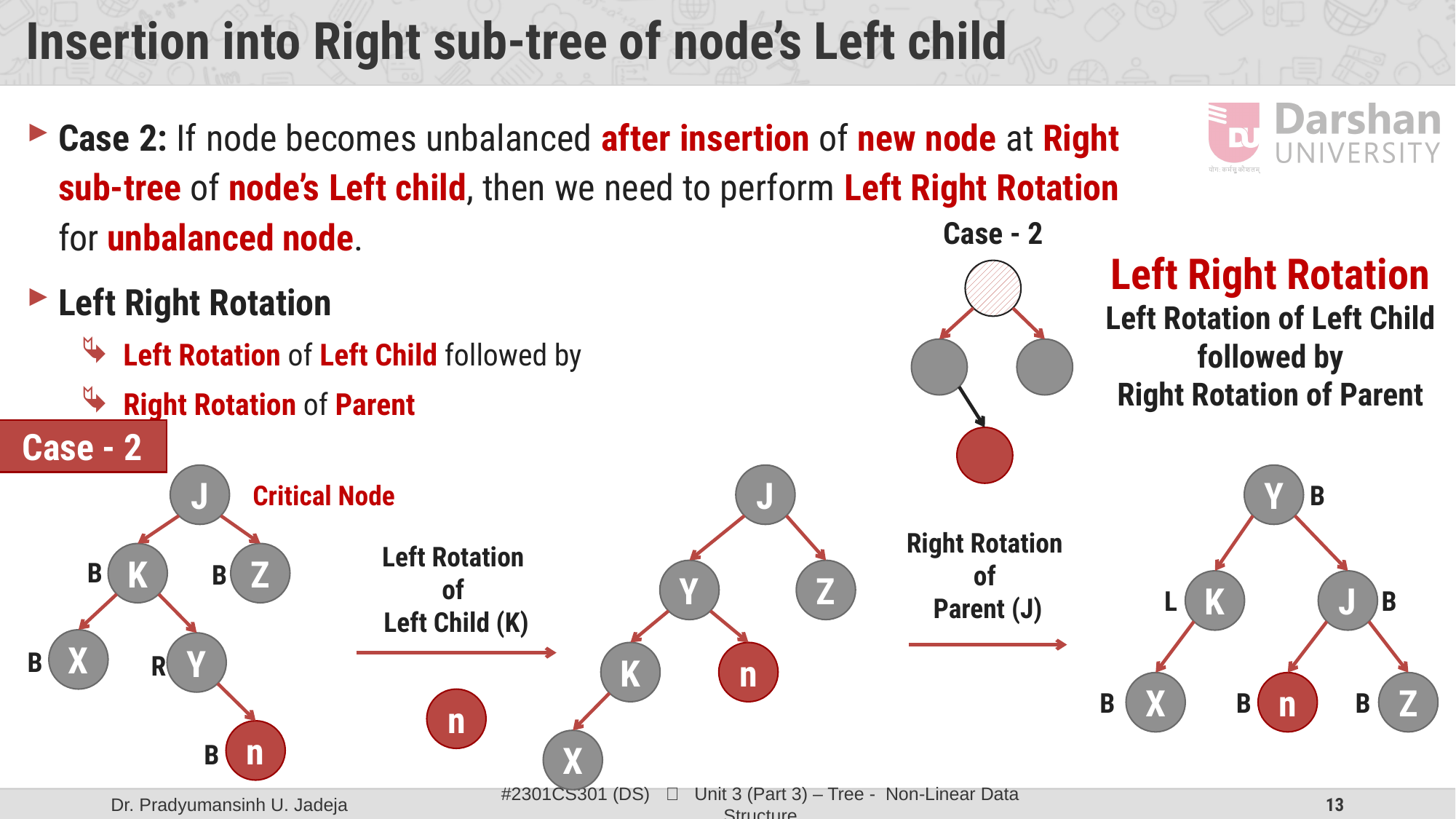

# Insertion into Right sub-tree of node’s Left child
Case 2: If node becomes unbalanced after insertion of new node at Right sub-tree of node’s Left child, then we need to perform Left Right Rotation for unbalanced node.
Left Right Rotation
Left Rotation of Left Child followed by
Right Rotation of Parent
Case - 2
Left Right Rotation
Left Rotation of Left Child
followed by
Right Rotation of Parent

Case - 2

J
J
Y
Critical Node
B
Right Rotation
of
Parent (J)
Left Rotation
of
Left Child (K)
Z
K
B
B
Y
Z
K
J
L
B
X
Y
B
K
n
R
X
n
Z
B
B
B
n
n
X
B